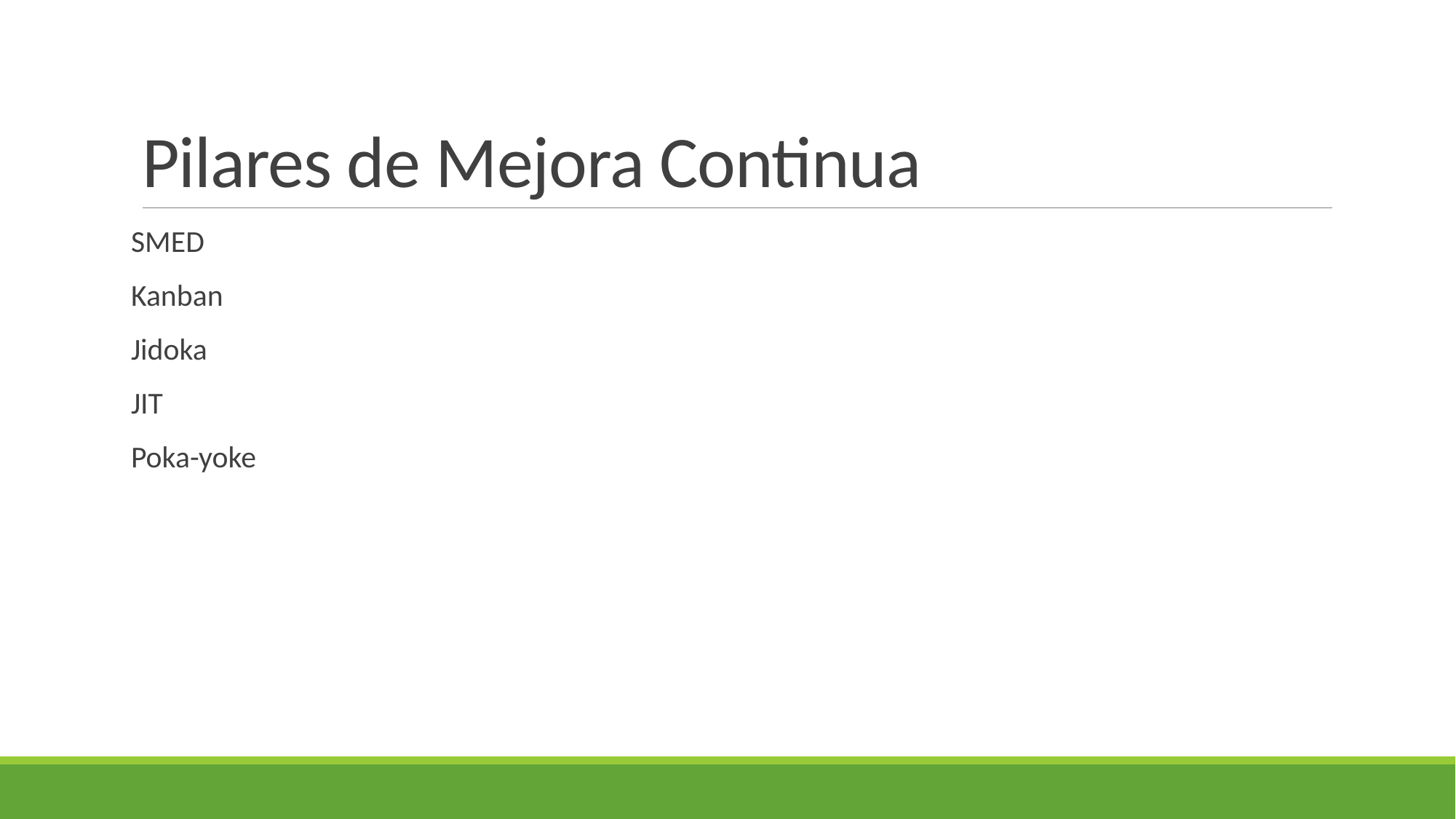

# Pilares de Mejora Continua
SMED
Kanban
Jidoka
JIT
Poka-yoke